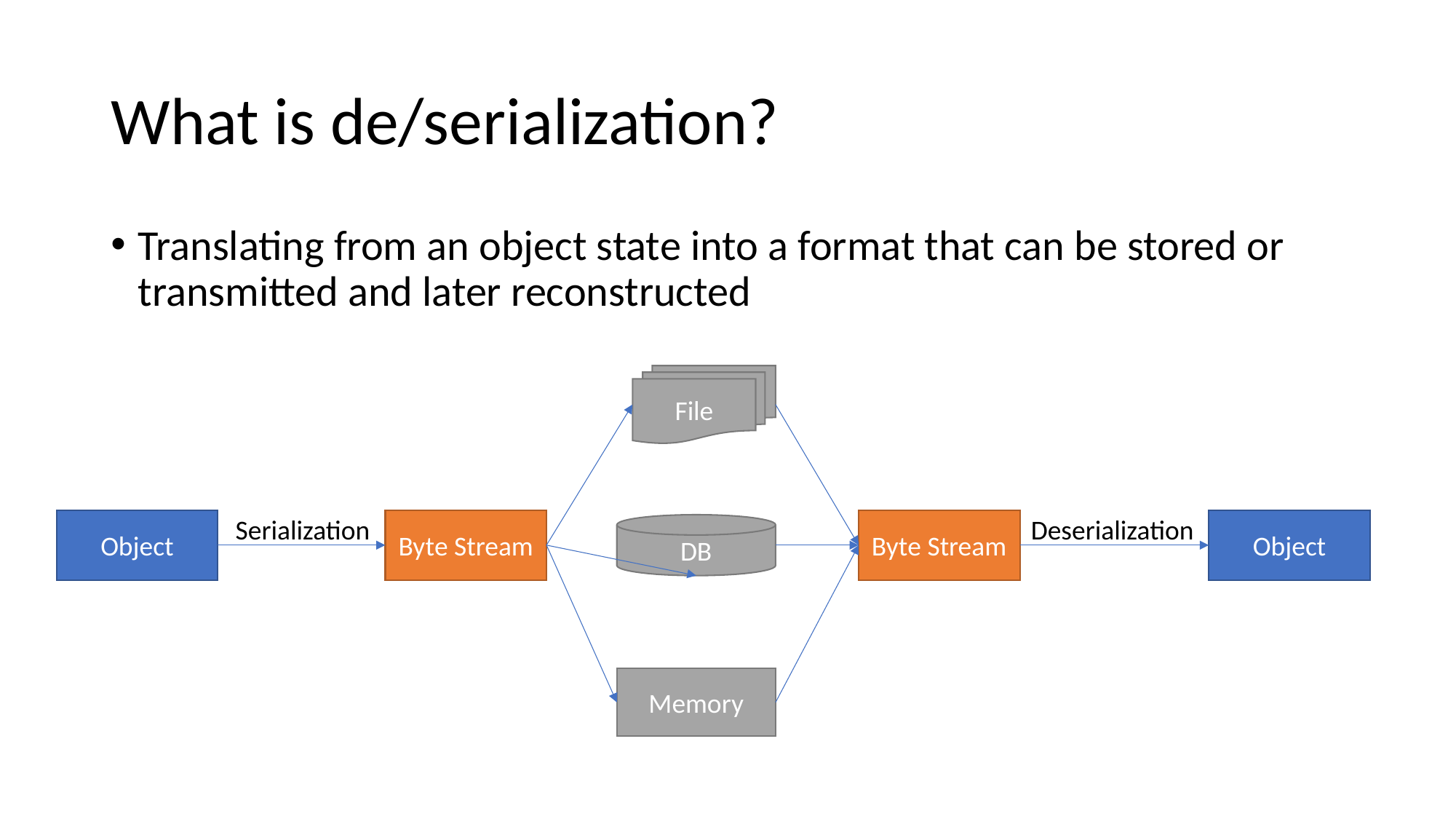

# What is de/serialization?
Translating from an object state into a format that can be stored or transmitted and later reconstructed
File
Deserialization
Serialization
Byte Stream
Byte Stream
Object
Object
DB
Memory